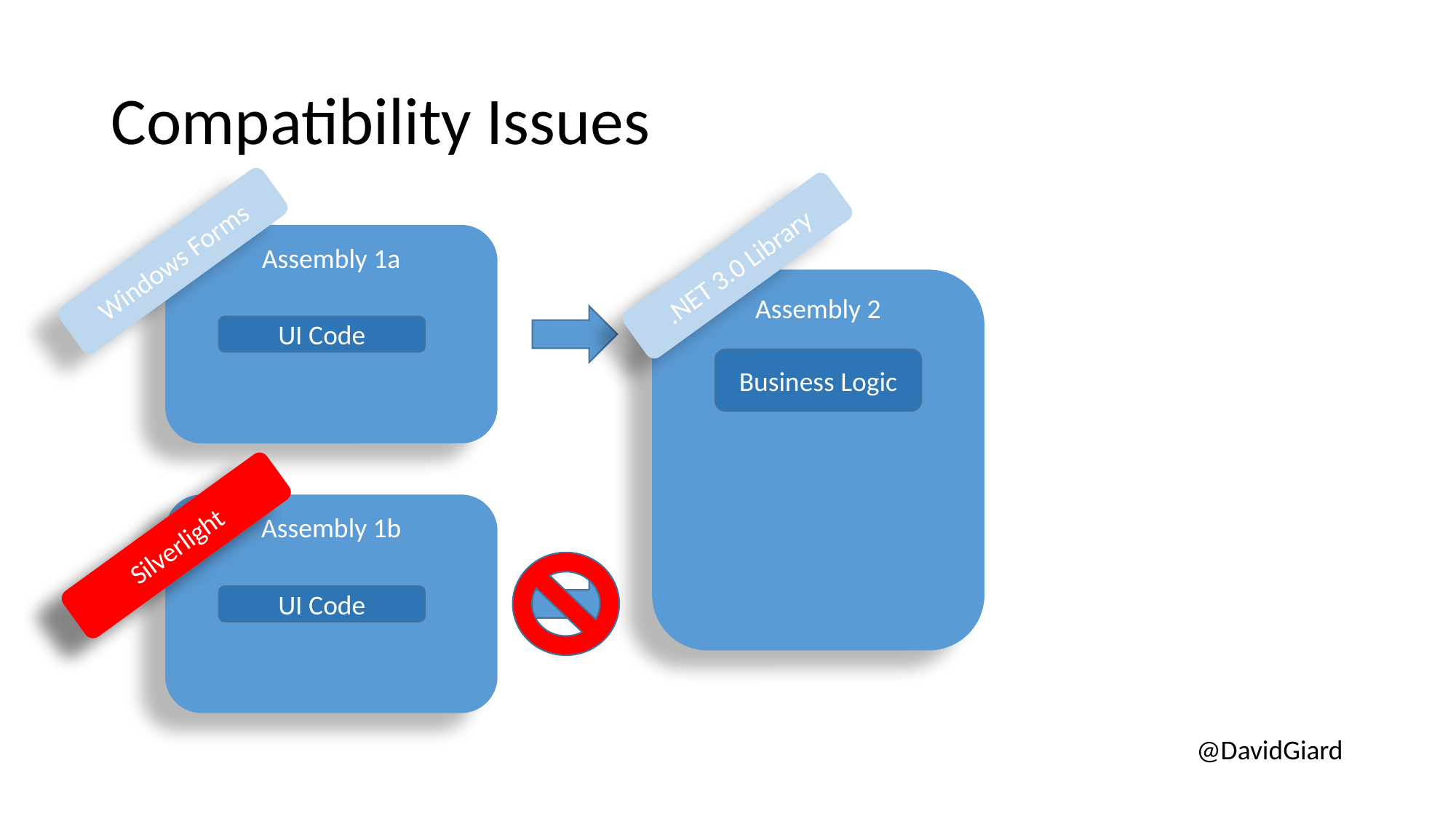

# Compatibility Issues
Assembly 1a
UI Code
Windows Forms
.NET 3.0 Library
Assembly 2
Business Logic

Assembly 1b
UI Code
ASP.NET
Silverlight